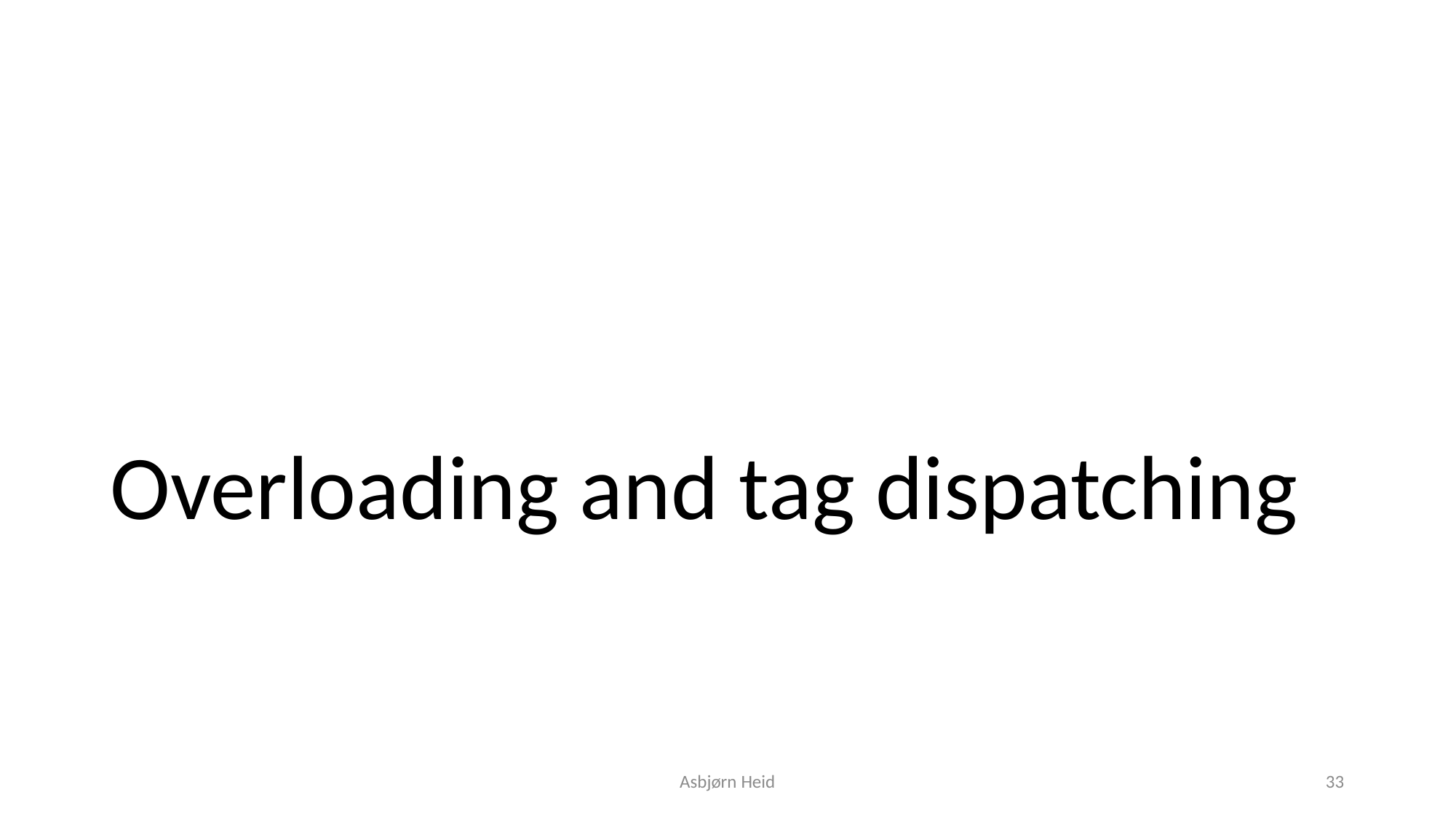

# Overloading and tag dispatching

Asbjørn Heid
33